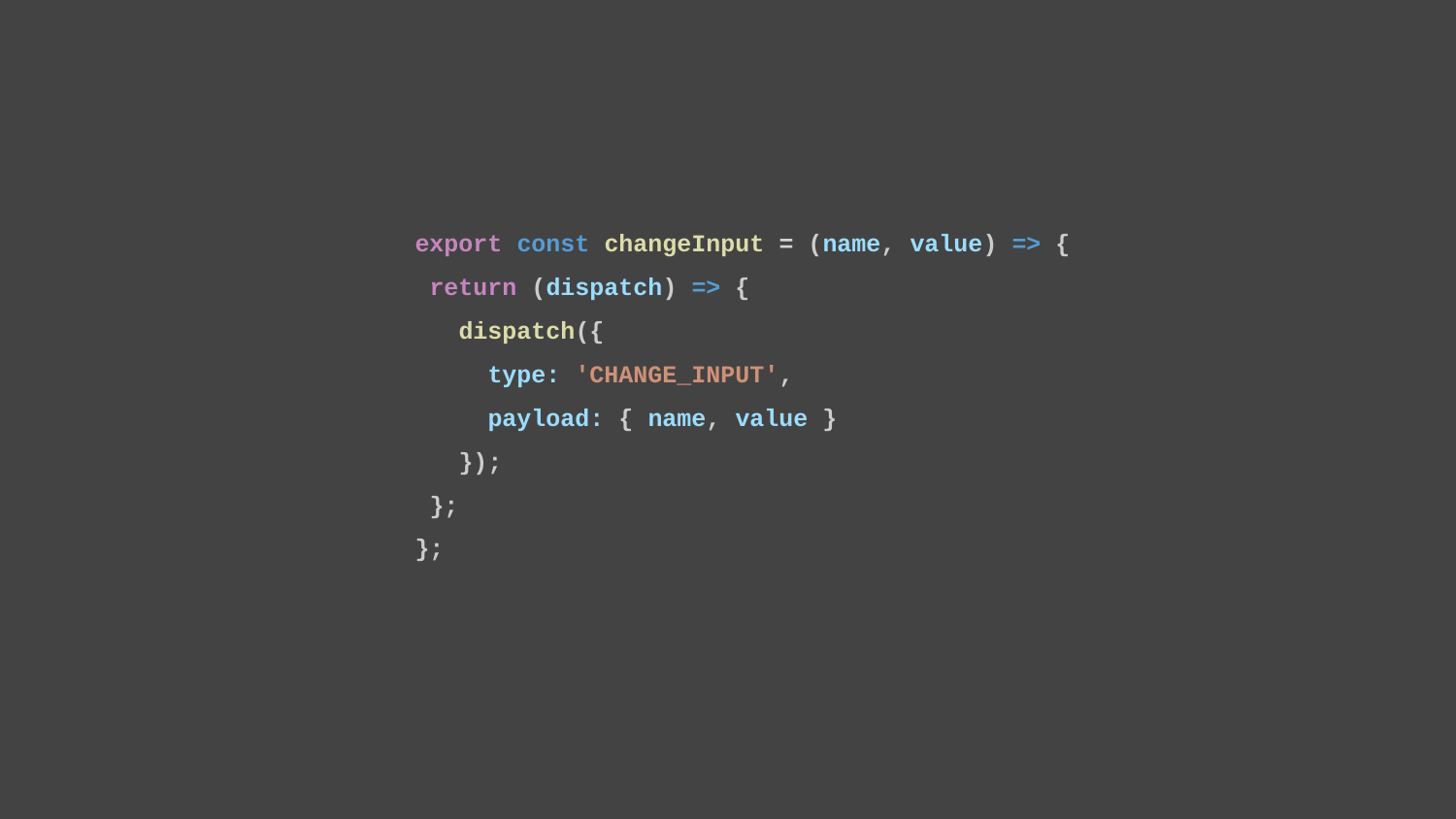

export const changeInput = (name, value) => {
 return (dispatch) => {
   dispatch({
     type: 'CHANGE_INPUT',
     payload: { name, value }
   });
 };
};